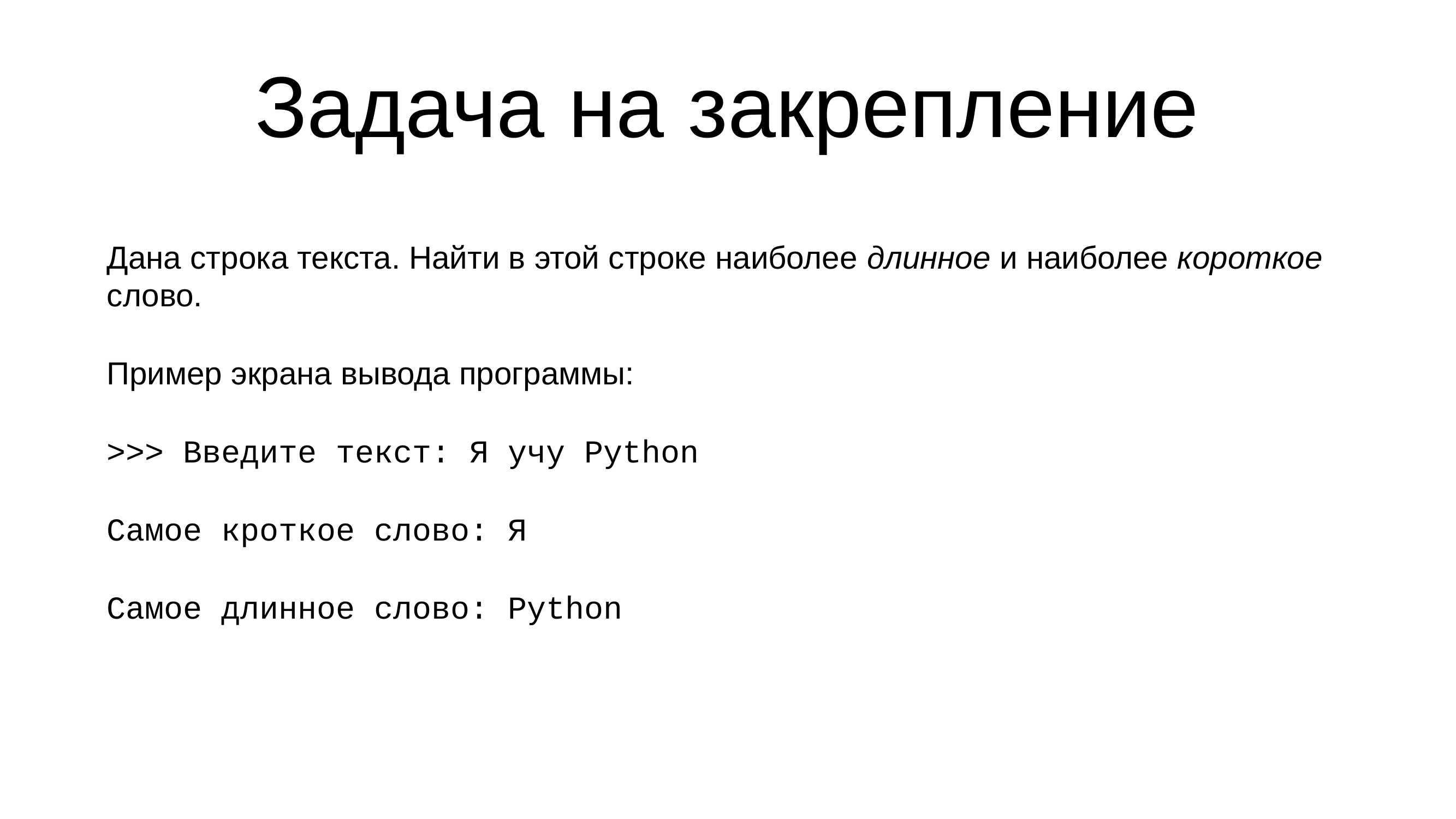

# Задача на закрепление
Дана строка текста. Найти в этой строке наиболее длинное и наиболее короткое слово.
Пример экрана вывода программы:
>>> Введите текст: Я учу Python
Самое кроткое слово: Я
Самое длинное слово: Python